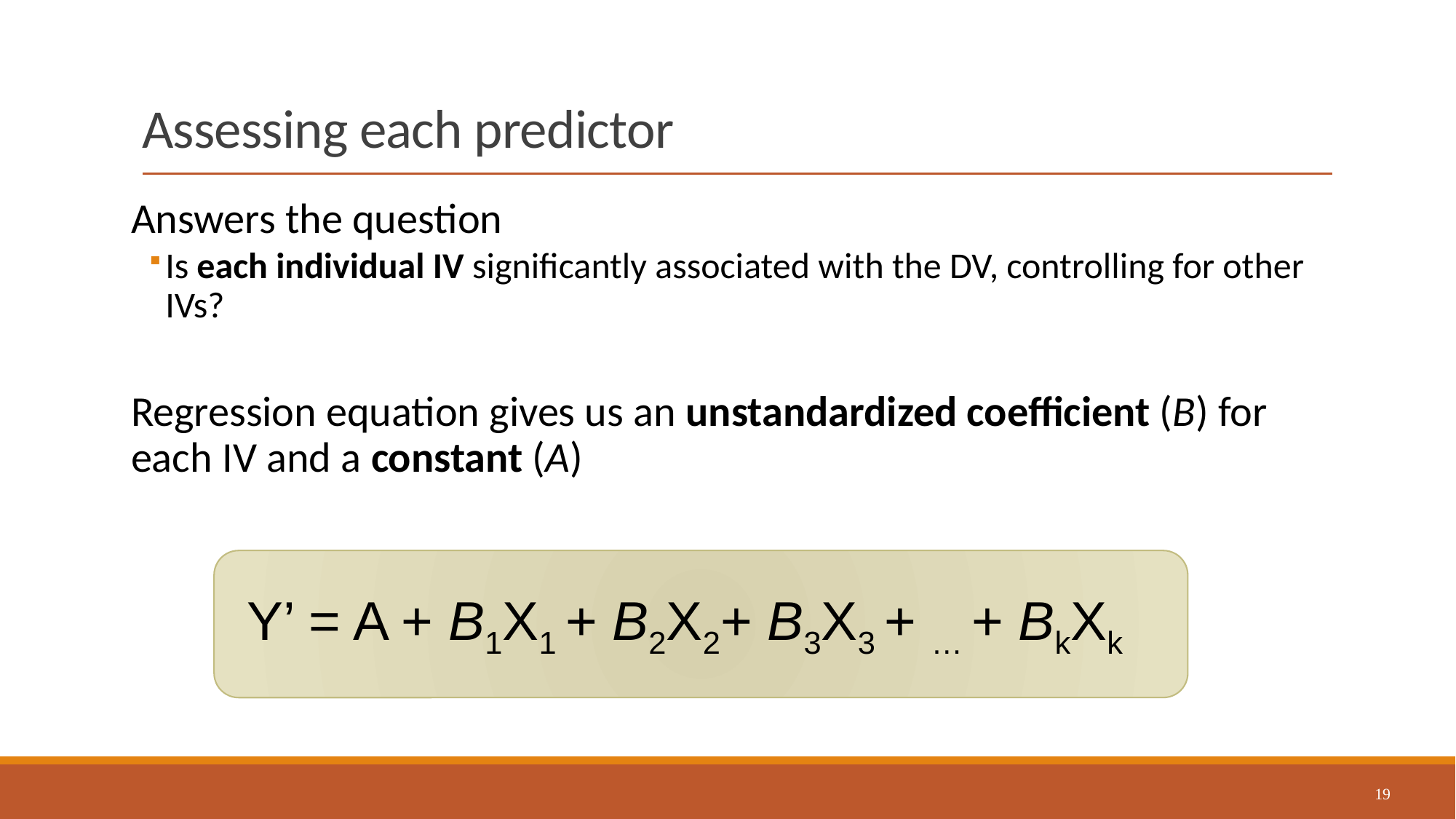

# Assessing each predictor
Answers the question
Is each individual IV significantly associated with the DV, controlling for other IVs?

Regression equation gives us an unstandardized coefficient (B) for each IV and a constant (A)

Y’ = A + B1X1 + B2X2+ B3X3 + … + BkXk

19